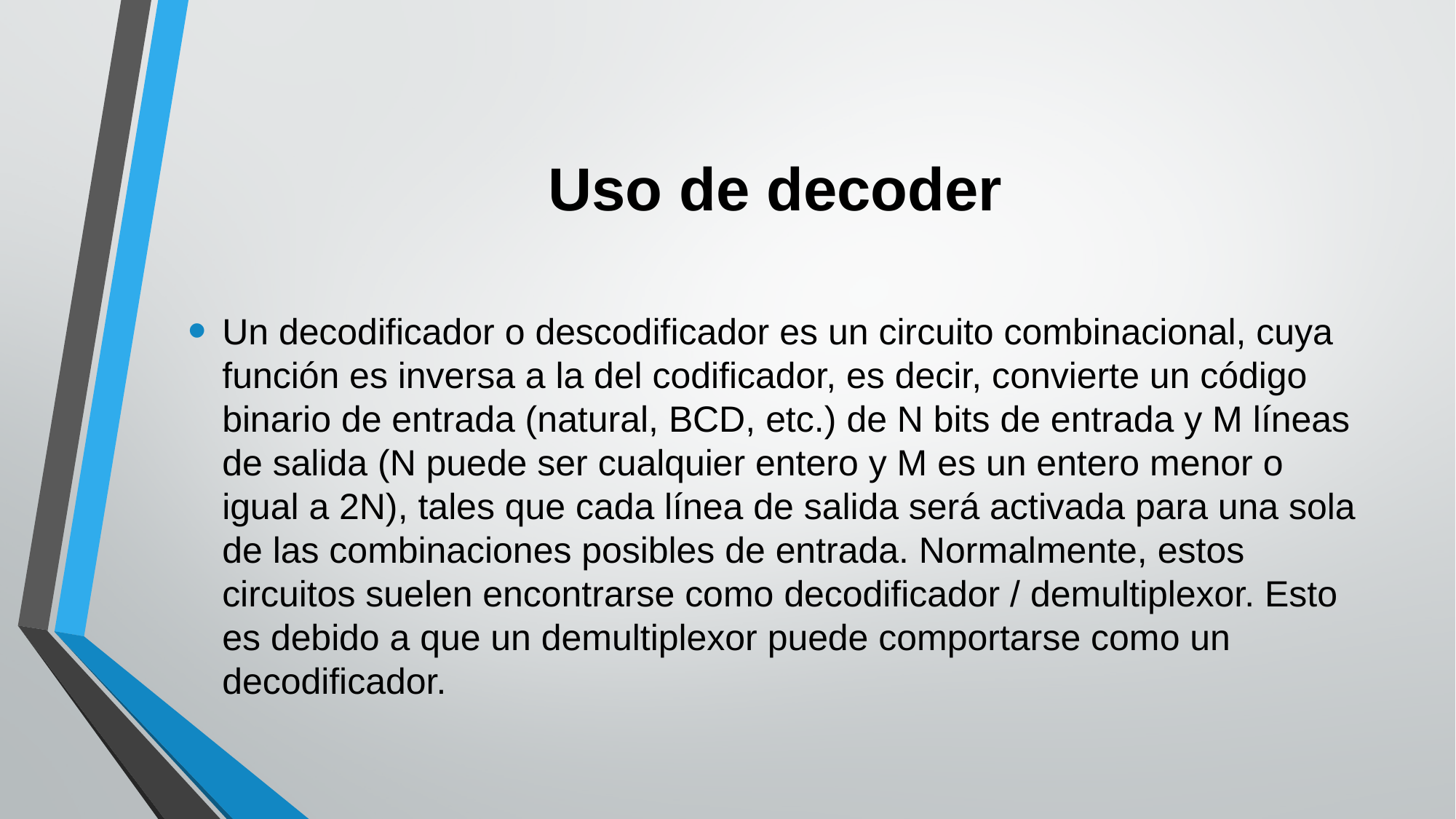

# Uso de decoder
Un decodificador o descodificador es un circuito combinacional, cuya función es inversa a la del codificador, es decir, convierte un código binario de entrada (natural, BCD, etc.) de N bits de entrada y M líneas de salida (N puede ser cualquier entero y M es un entero menor o igual a 2N), tales que cada línea de salida será activada para una sola de las combinaciones posibles de entrada. Normalmente, estos circuitos suelen encontrarse como decodificador / demultiplexor. Esto es debido a que un demultiplexor puede comportarse como un decodificador.